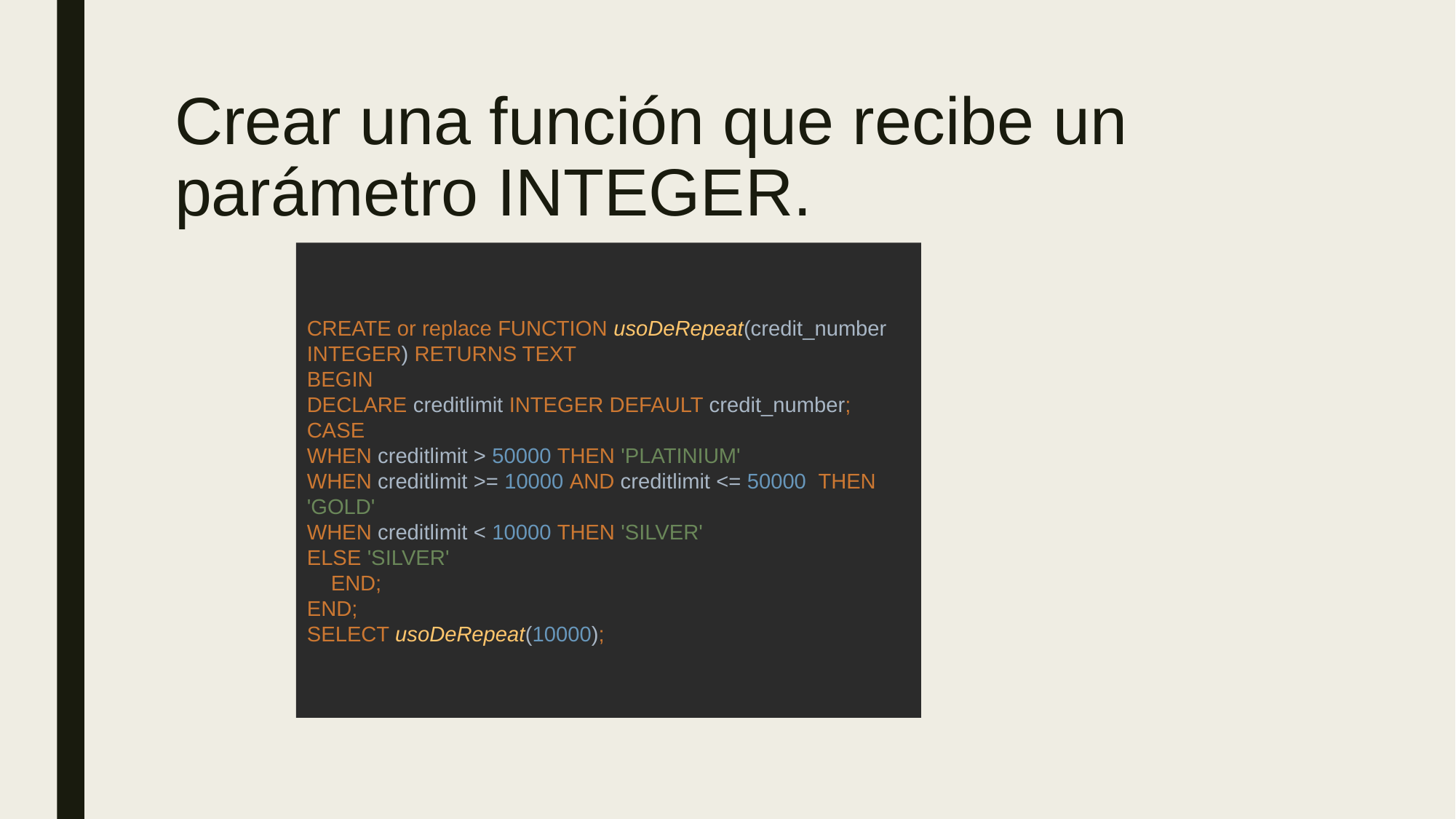

# Crear una función que recibe un parámetro INTEGER.
CREATE or replace FUNCTION usoDeRepeat(credit_number INTEGER) RETURNS TEXT
BEGIN
DECLARE creditlimit INTEGER DEFAULT credit_number;
CASE
WHEN creditlimit > 50000 THEN 'PLATINIUM'
WHEN creditlimit >= 10000 AND creditlimit <= 50000  THEN 'GOLD'
WHEN creditlimit < 10000 THEN 'SILVER'
ELSE 'SILVER'
    END;
END;
SELECT usoDeRepeat(10000);